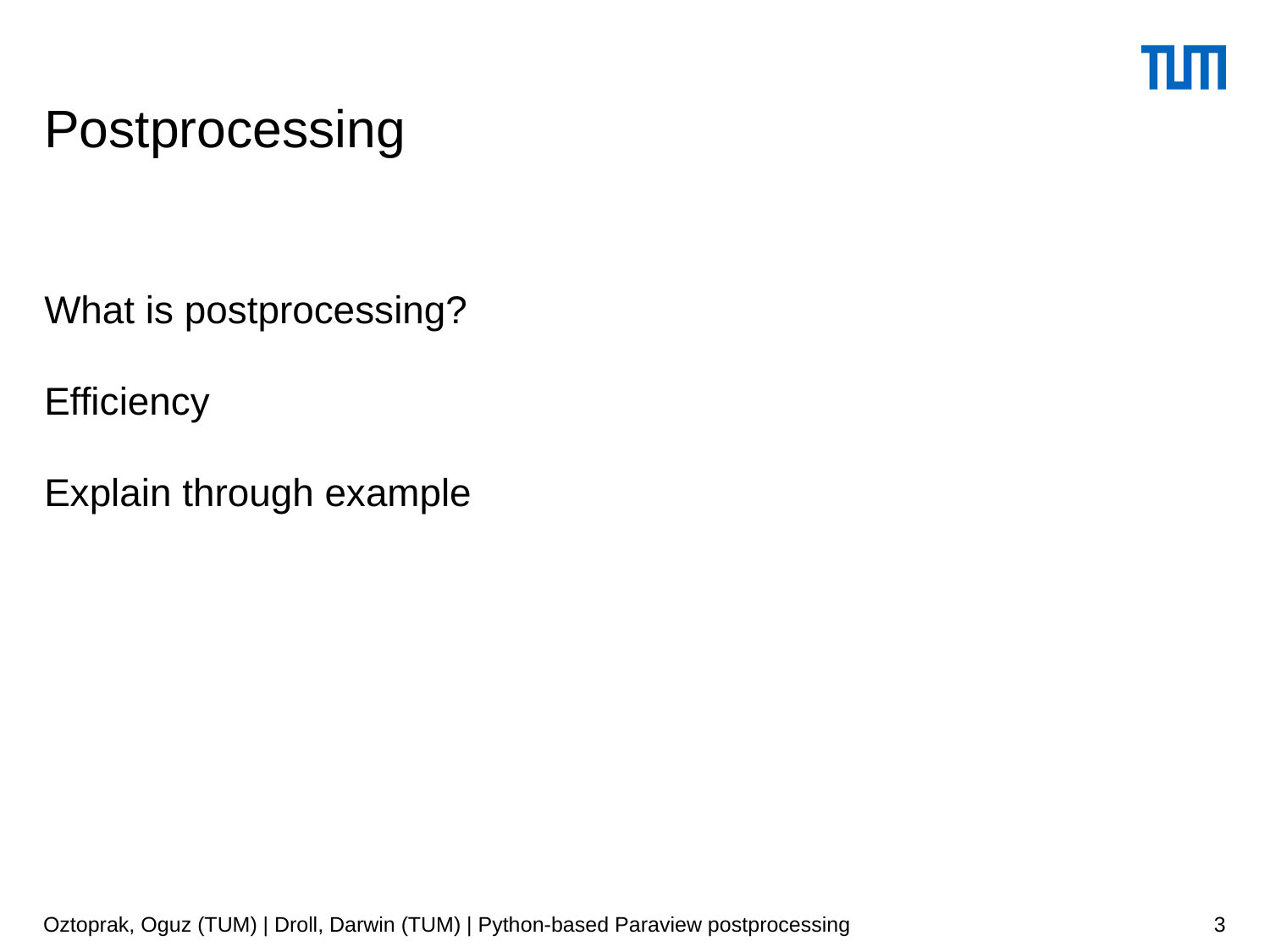

Postprocessing

What is postprocessing?

Efficiency

Explain through example

Oztoprak, Oguz (TUM) | Droll, Darwin (TUM) | Python-based Paraview postprocessing
3